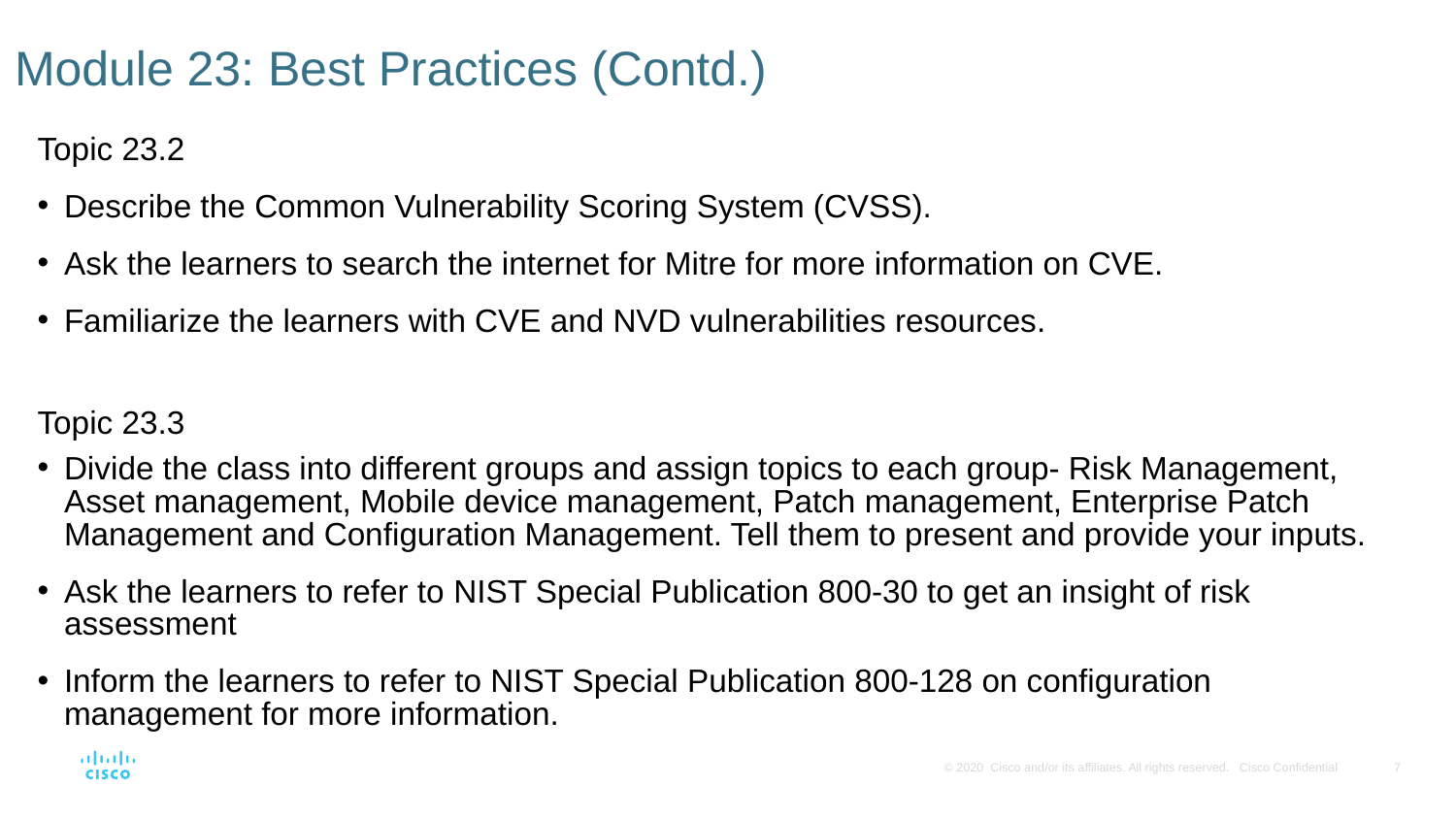

# Module 23: Best Practices (Contd.)
Topic 23.2
Describe the Common Vulnerability Scoring System (CVSS).
Ask the learners to search the internet for Mitre for more information on CVE.
Familiarize the learners with CVE and NVD vulnerabilities resources.

Topic 23.3
Divide the class into different groups and assign topics to each group- Risk Management, Asset management, Mobile device management, Patch management, Enterprise Patch Management and Configuration Management. Tell them to present and provide your inputs.
Ask the learners to refer to NIST Special Publication 800-30 to get an insight of risk assessment
Inform the learners to refer to NIST Special Publication 800-128 on configuration management for more information.